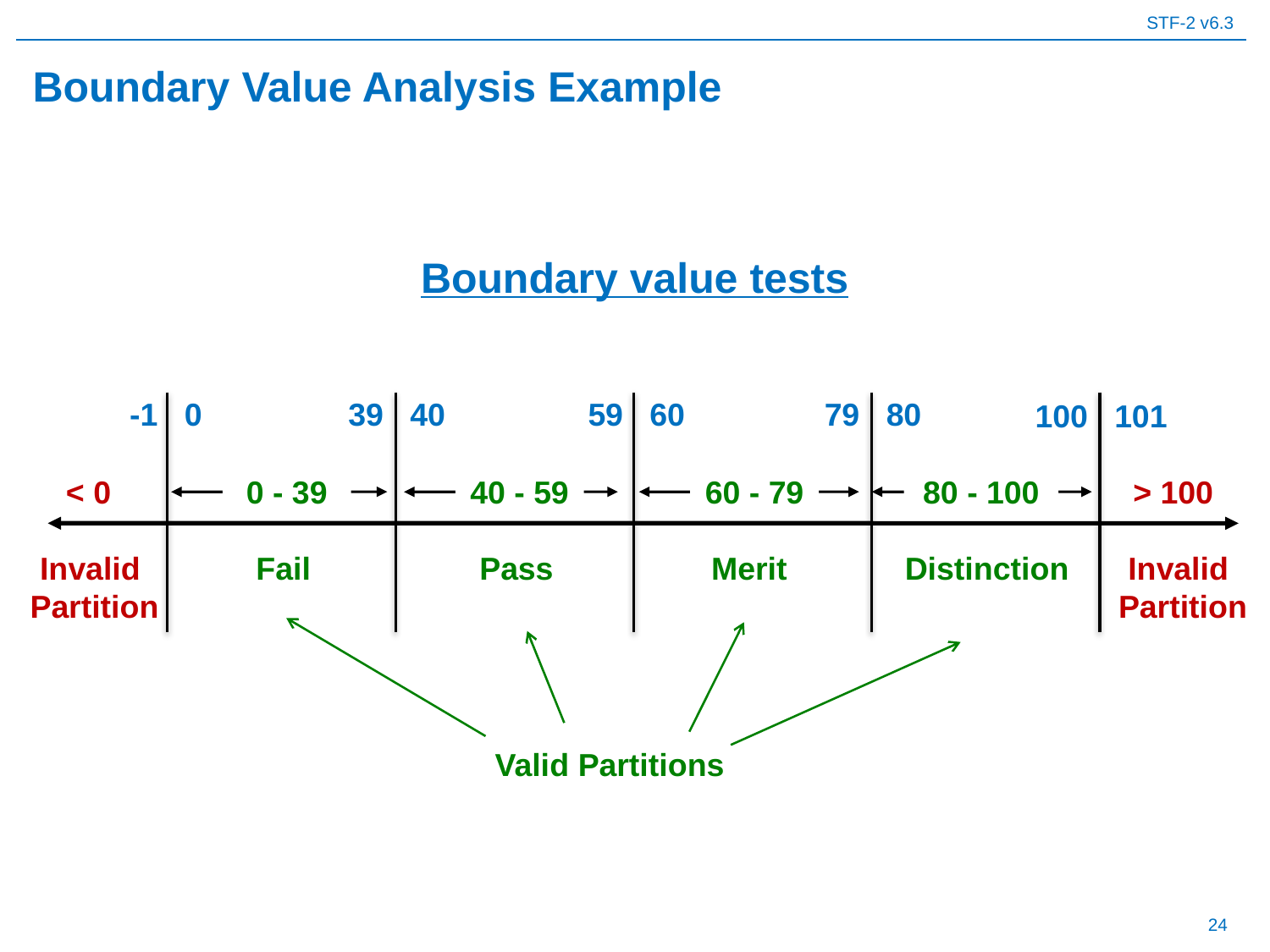

# Boundary Value Analysis Example
Boundary value tests
-1   0
39   40
59   60
79   80
100   101
< 0
0 - 39
40 - 59
60 - 79
> 100
80 - 100

Invalid
Partition
Fail
Pass
Merit
Distinction
Invalid
Partition
Valid Partitions